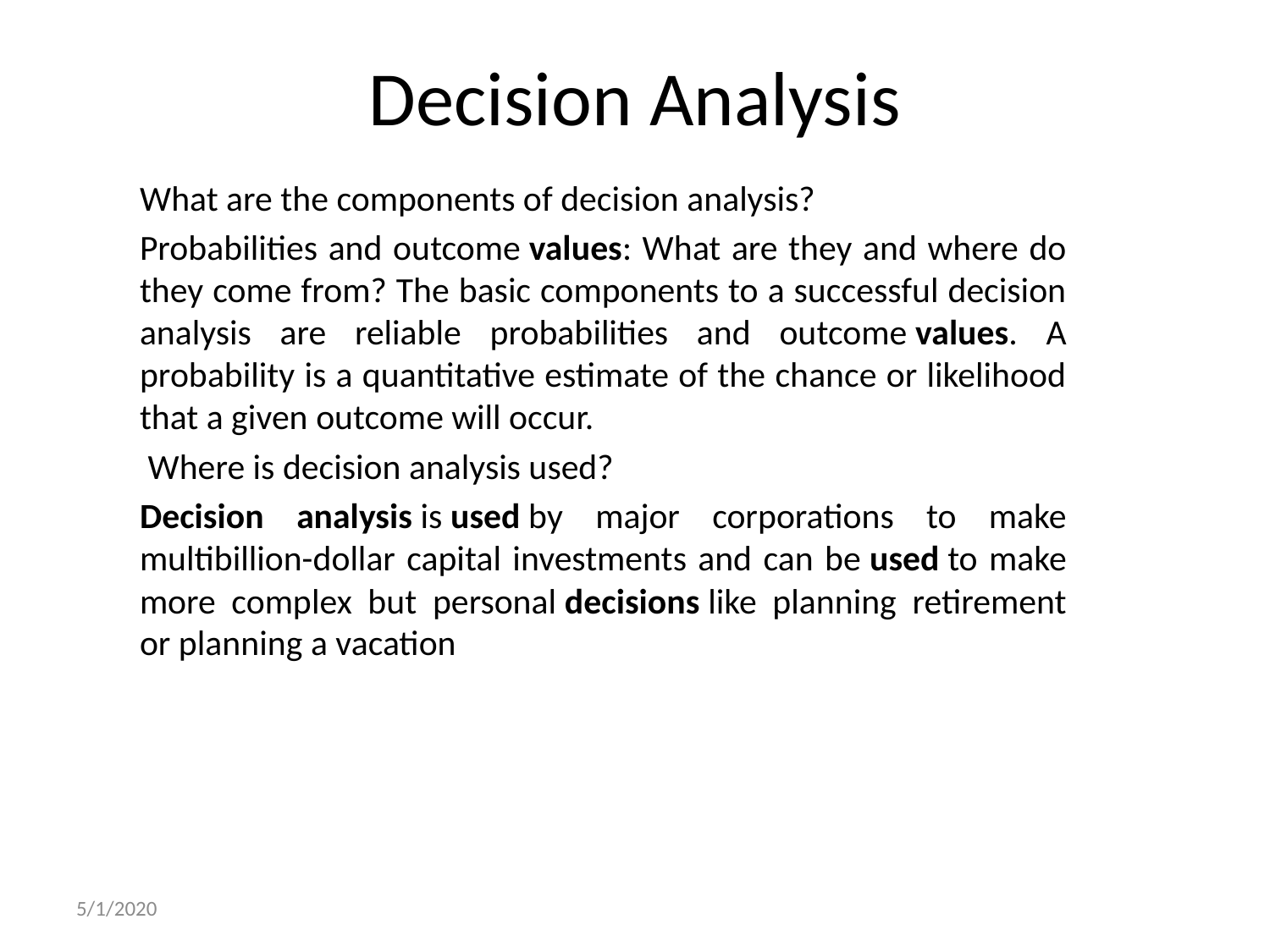

# Decision Analysis
What are the components of decision analysis?
Probabilities and outcome values: What are they and where do they come from? The basic components to a successful decision analysis are reliable probabilities and outcome values. A probability is a quantitative estimate of the chance or likelihood that a given outcome will occur.
 Where is decision analysis used?
Decision analysis is used by major corporations to make multibillion-dollar capital investments and can be used to make more complex but personal decisions like planning retirement or planning a vacation
5/1/2020